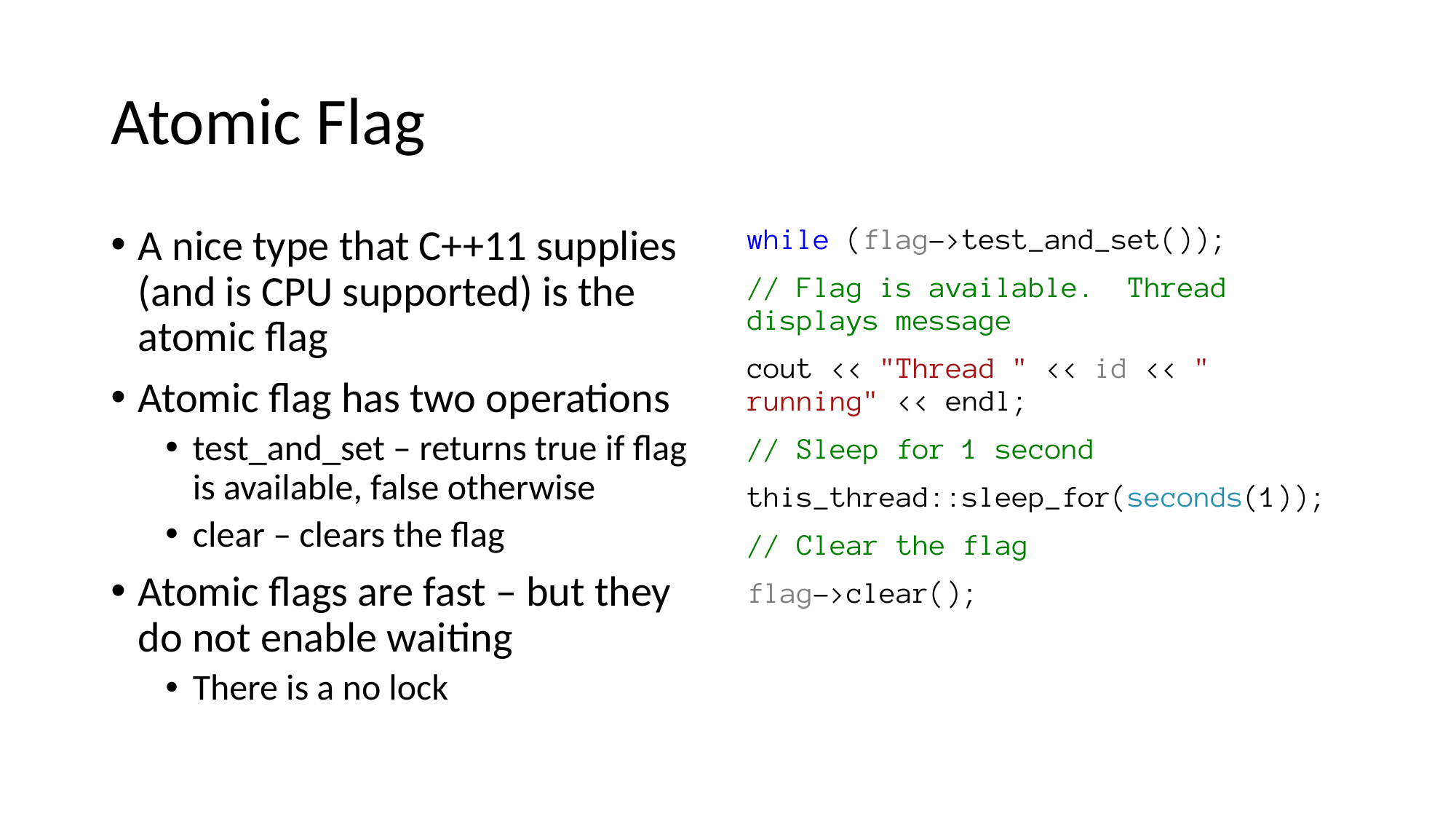

# Atomic Flag
A nice type that C++11 supplies (and is CPU supported) is the atomic flag
Atomic flag has two operations
test_and_set – returns true if flag is available, false otherwise
clear – clears the flag
Atomic flags are fast – but they do not enable waiting
There is a no lock
while (flag->test_and_set());
// Flag is available.  Thread displays message
cout << "Thread " << id << " running" << endl;
// Sleep for 1 second
this_thread::sleep_for(seconds(1));
// Clear the flag
flag->clear();